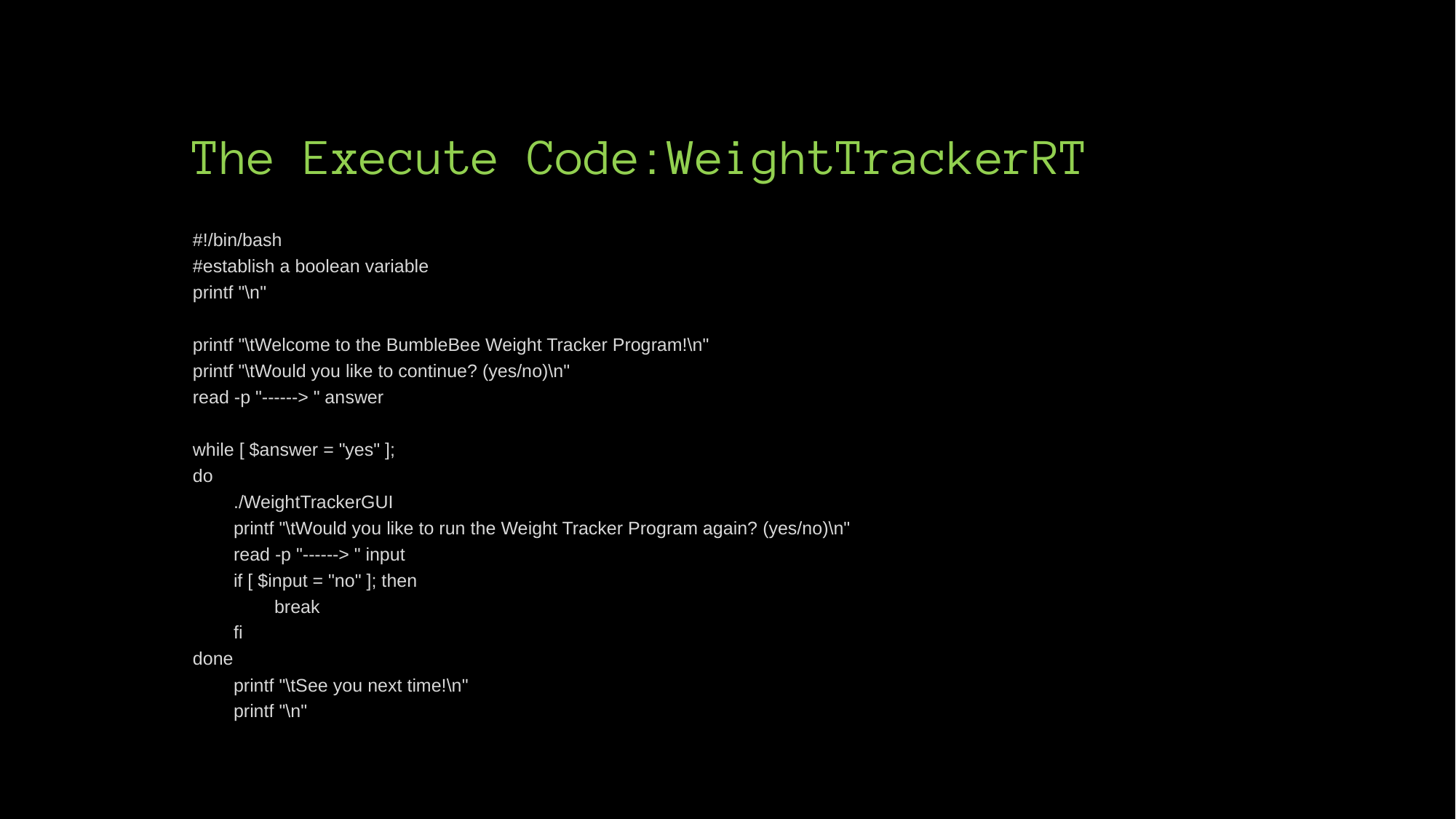

# The Execute Code:WeightTrackerRT
#!/bin/bash
#establish a boolean variable
printf "\n"

printf "\tWelcome to the BumbleBee Weight Tracker Program!\n"
printf "\tWould you like to continue? (yes/no)\n"
read -p "------> " answer

while [ $answer = "yes" ];
do
        ./WeightTrackerGUI
        printf "\tWould you like to run the Weight Tracker Program again? (yes/no)\n"
        read -p "------> " input
        if [ $input = "no" ]; then
                break
        fi
done
        printf "\tSee you next time!\n"
        printf "\n"